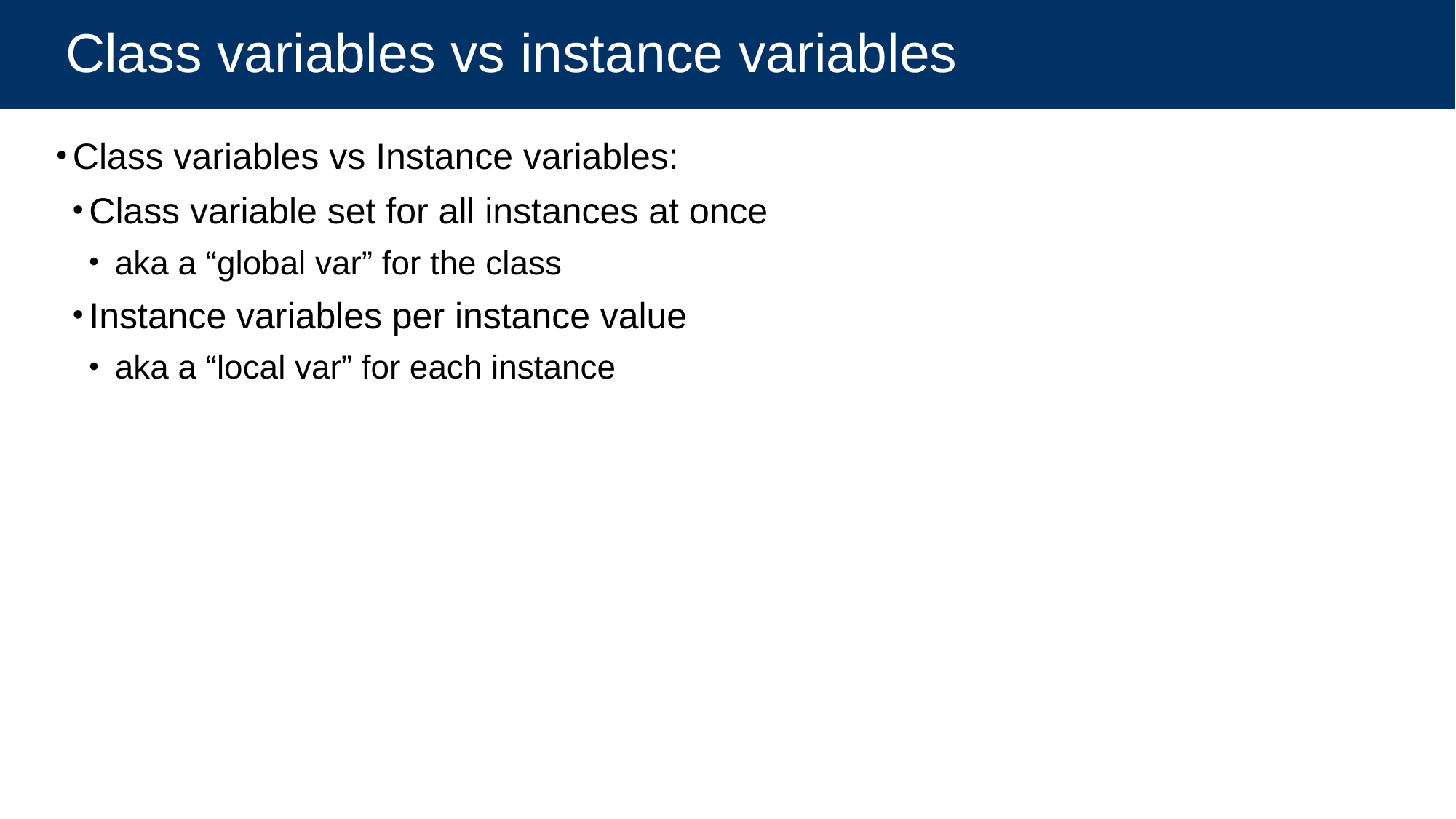

# Class variables vs instance variables
Class variables vs Instance variables:
Class variable set for all instances at once
 aka a “global var” for the class
Instance variables per instance value
 aka a “local var” for each instance